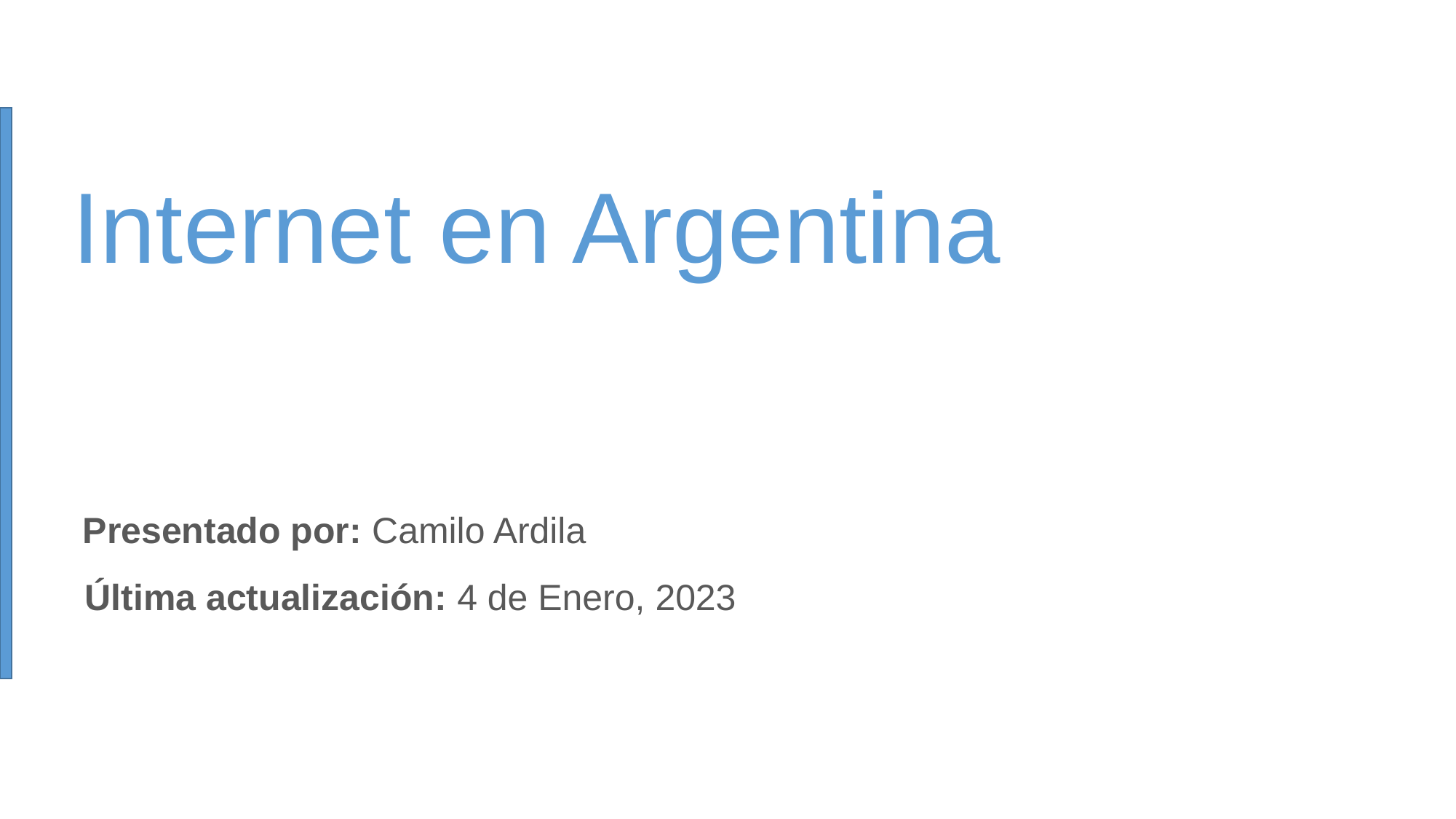

Internet en Argentina
Presentado por: Camilo Ardila
Última actualización: 4 de Enero, 2023